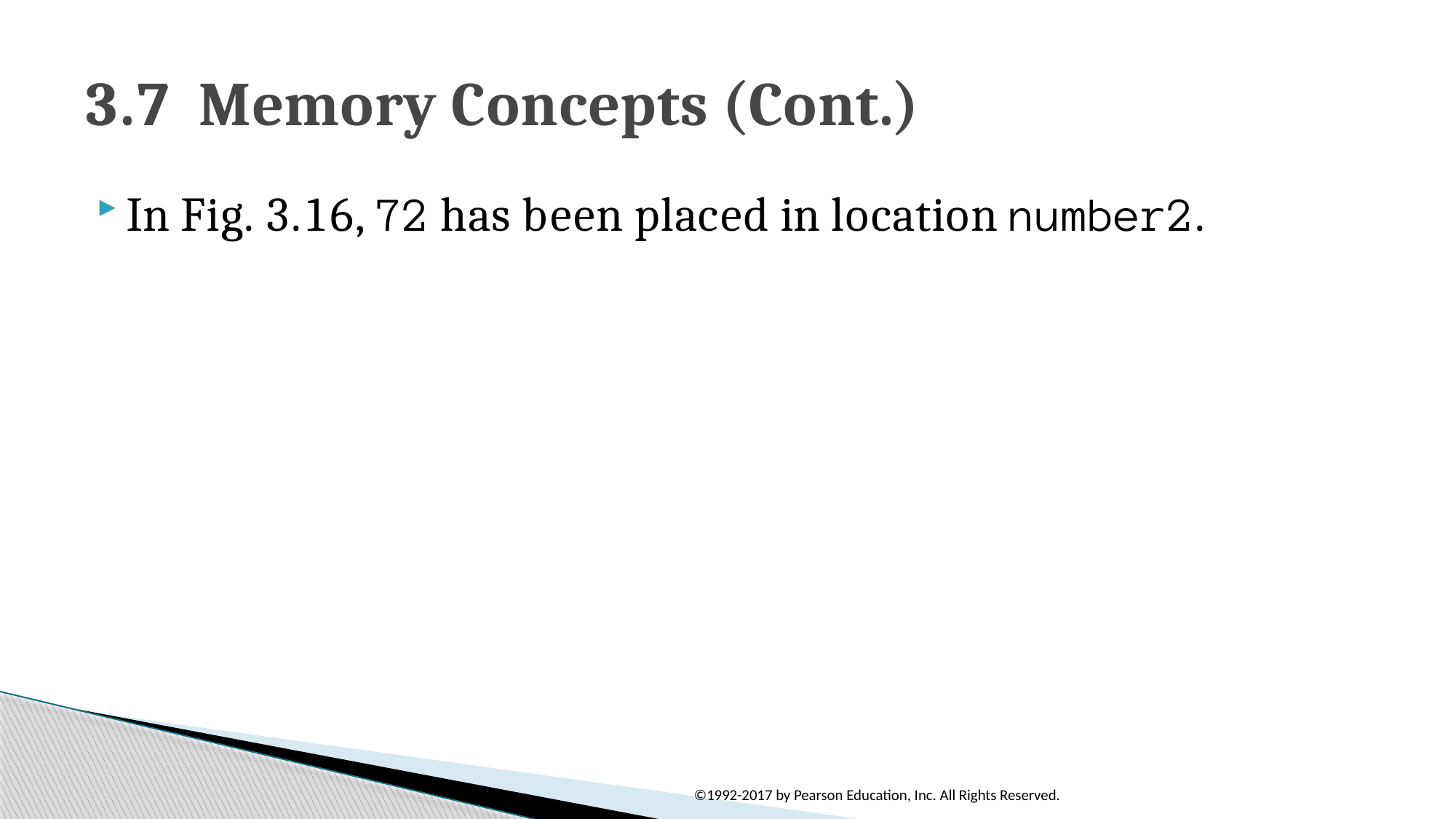

# 3.7  Memory Concepts (Cont.)
In Fig. 3.16, 72 has been placed in location number2.

©1992-2017 by Pearson Education, Inc. All Rights Reserved.